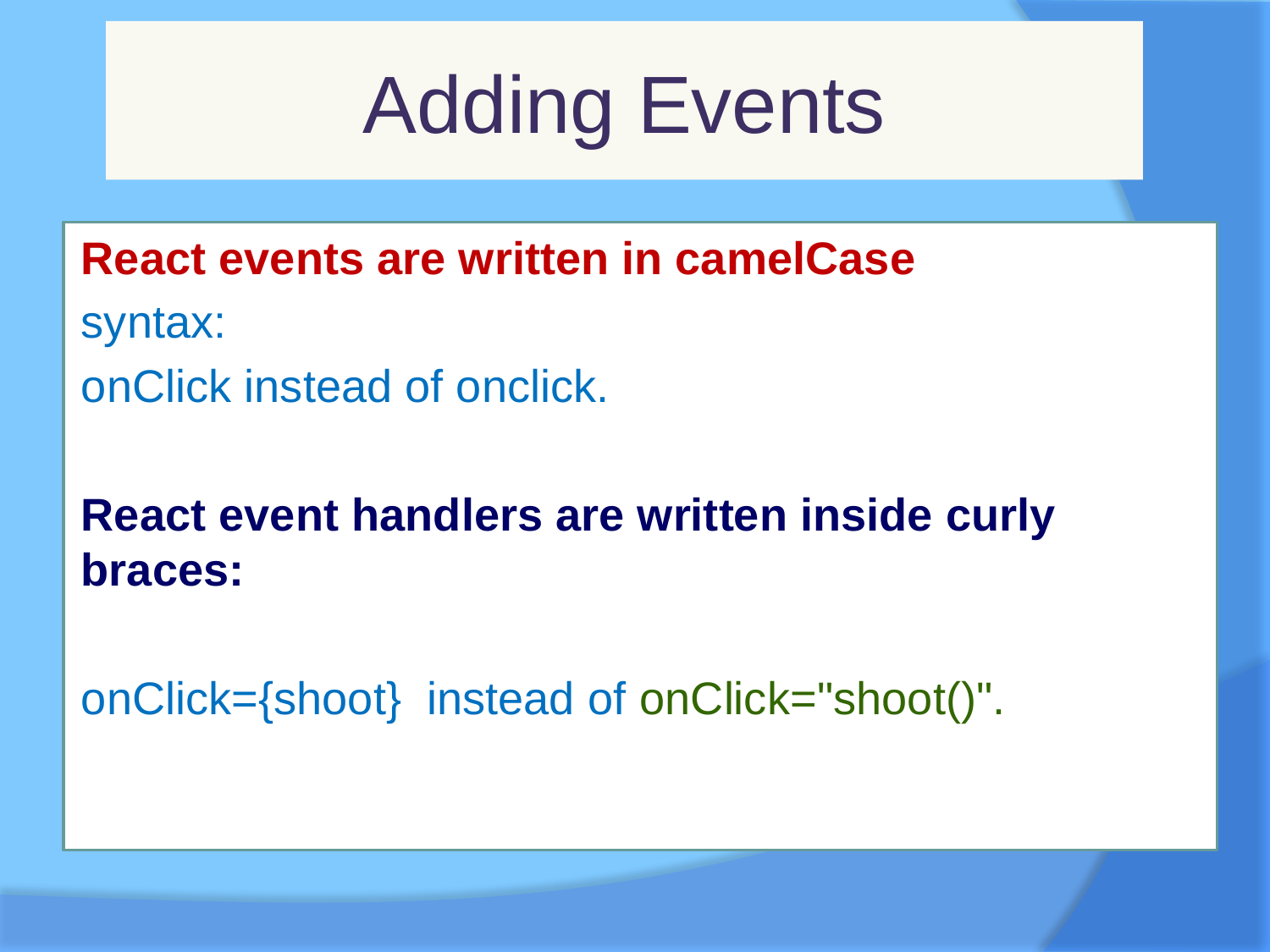

# Adding Events
React events are written in camelCase
syntax:
onClick instead of onclick.

React event handlers are written inside curly braces:

onClick={shoot}  instead of onClick="shoot()".